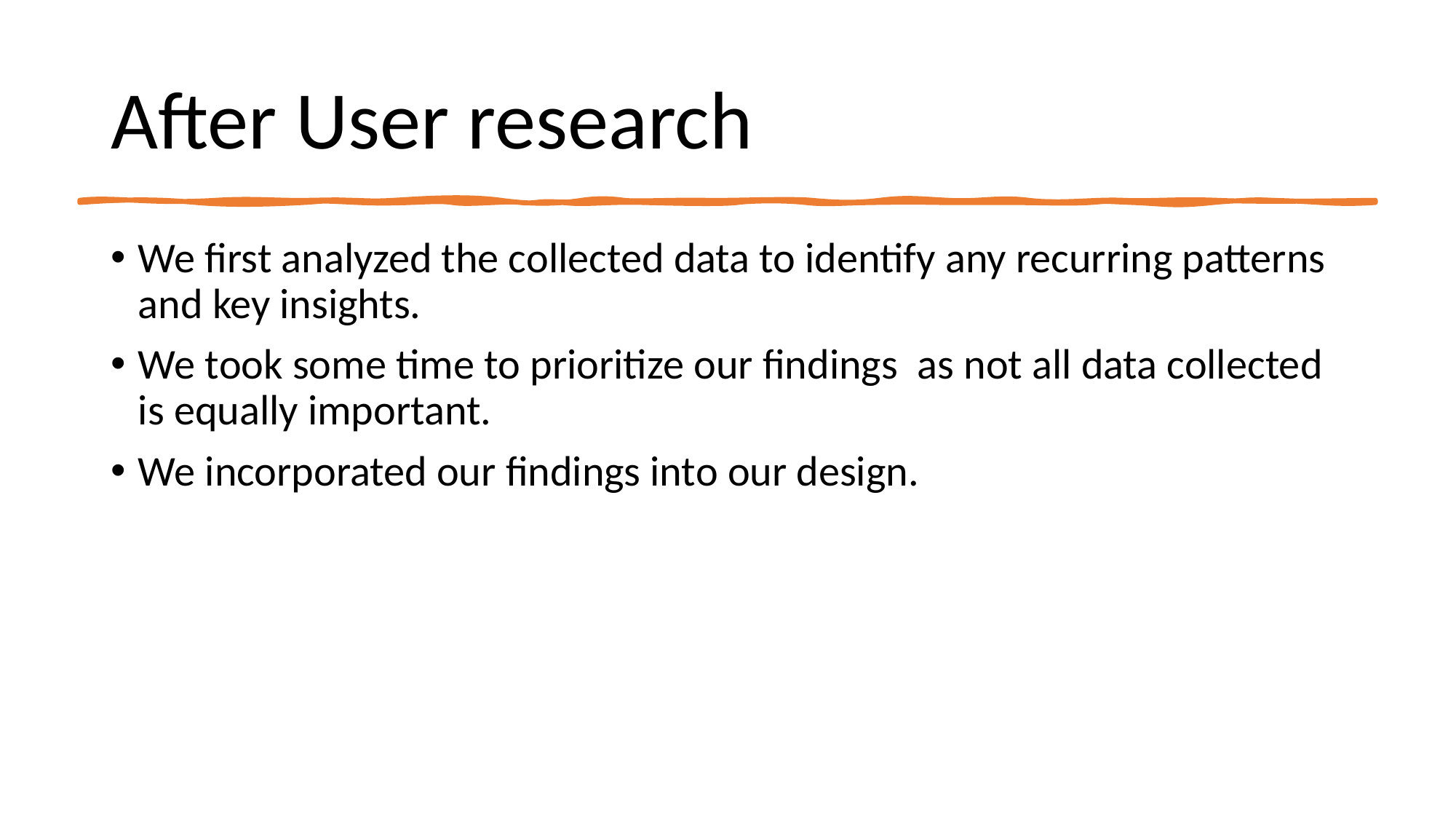

# After User research

We first analyzed the collected data to identify any recurring patterns and key insights.
We took some time to prioritize our findings  as not all data collected is equally important.
We incorporated our findings into our design.